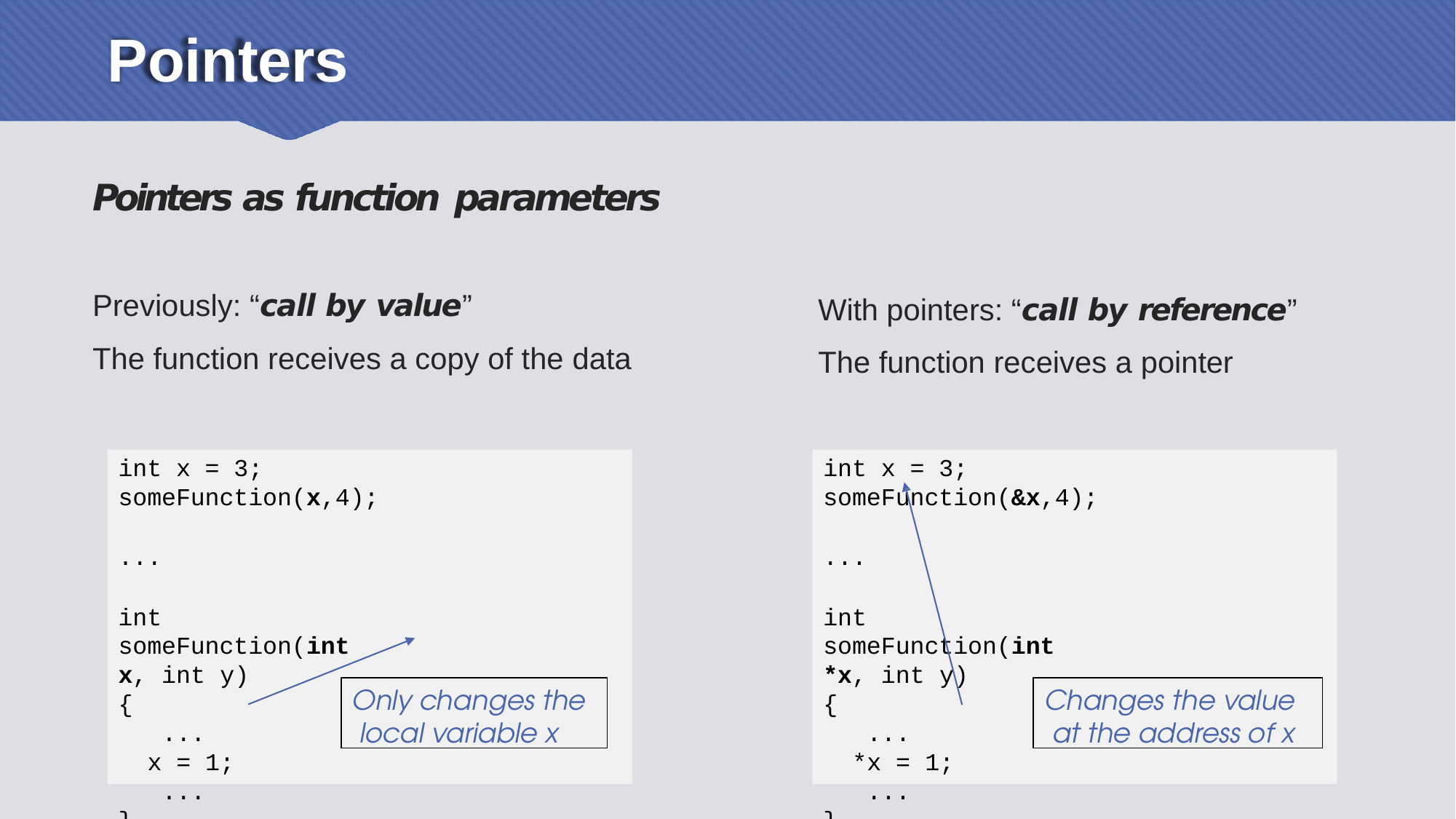

# Pointers
Pointers as function parameters

Previously: “call by value”
The function receives a copy of the data
With pointers: “call by reference”
The function receives a pointer

int x = 3;  someFunction(x,4);

...

int someFunction(int x, int y)
{
...
x = 1;
...
}

int x = 3;  someFunction(&x,4);

...

int someFunction(int *x, int y)
{
...
*x = 1;
...
}

Only changes the  local variable x
Changes the value  at the address of x